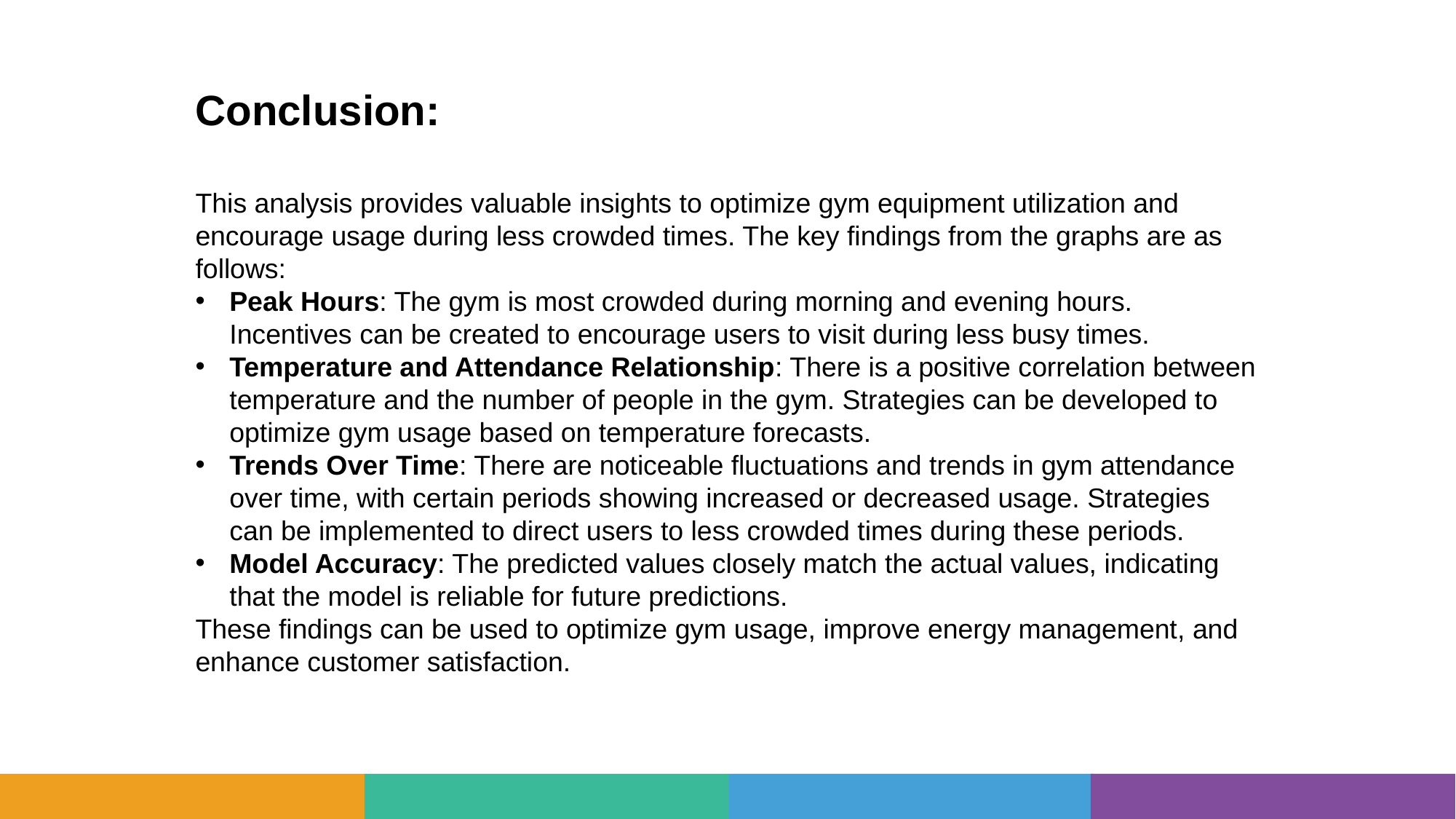

Conclusion:

This analysis provides valuable insights to optimize gym equipment utilization and encourage usage during less crowded times. The key findings from the graphs are as follows:
Peak Hours: The gym is most crowded during morning and evening hours. Incentives can be created to encourage users to visit during less busy times.
Temperature and Attendance Relationship: There is a positive correlation between temperature and the number of people in the gym. Strategies can be developed to optimize gym usage based on temperature forecasts.
Trends Over Time: There are noticeable fluctuations and trends in gym attendance over time, with certain periods showing increased or decreased usage. Strategies can be implemented to direct users to less crowded times during these periods.
Model Accuracy: The predicted values closely match the actual values, indicating that the model is reliable for future predictions.
These findings can be used to optimize gym usage, improve energy management, and enhance customer satisfaction.